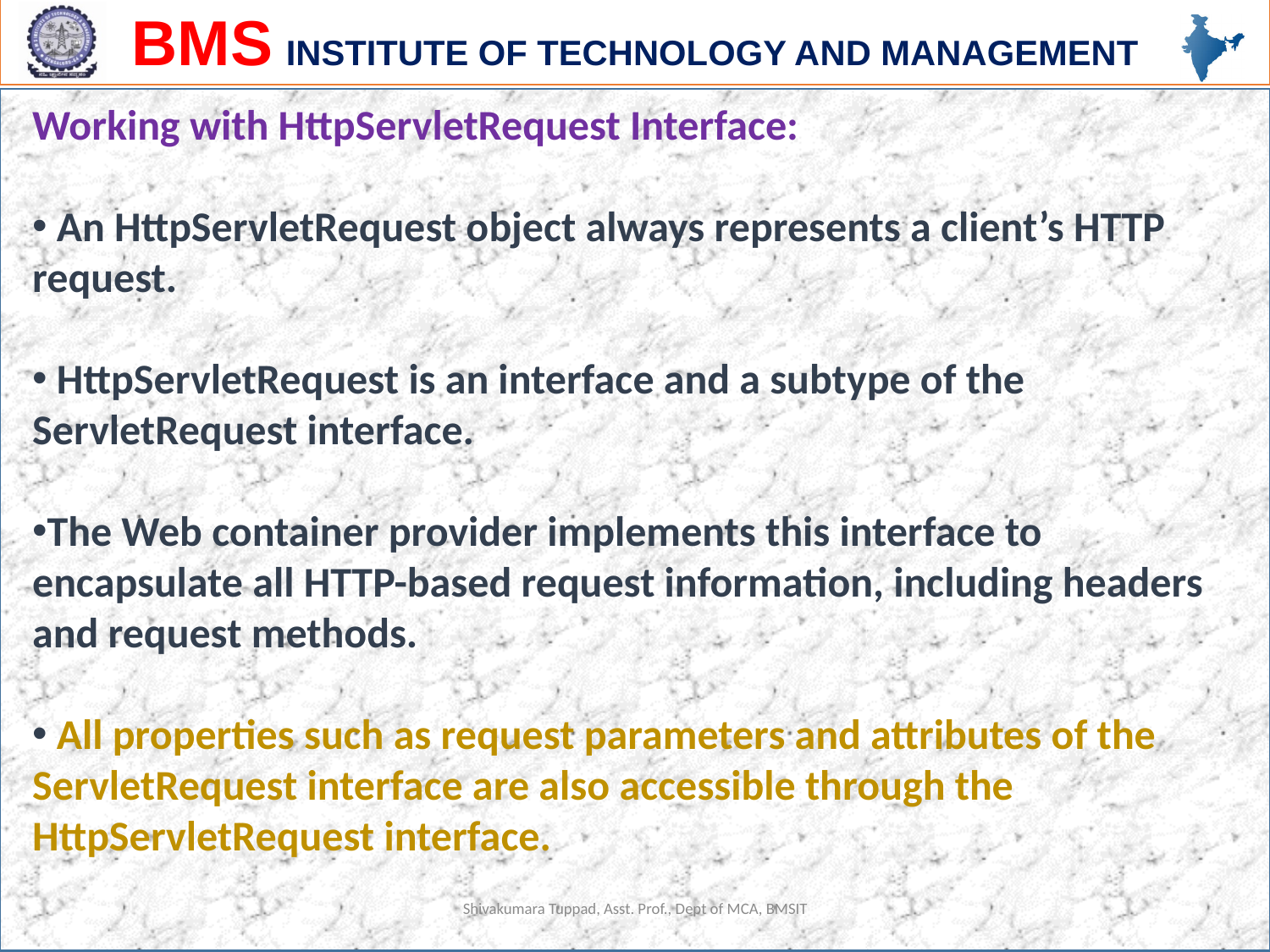

Working with HttpServletRequest Interface:

 An HttpServletRequest object always represents a client’s HTTP request.

 HttpServletRequest is an interface and a subtype of the ServletRequest interface.

The Web container provider implements this interface to encapsulate all HTTP-based request information, including headers and request methods.

 All properties such as request parameters and attributes of the ServletRequest interface are also accessible through the HttpServletRequest interface.

Shivakumara Tuppad, Asst. Prof., Dept of MCA, BMSIT